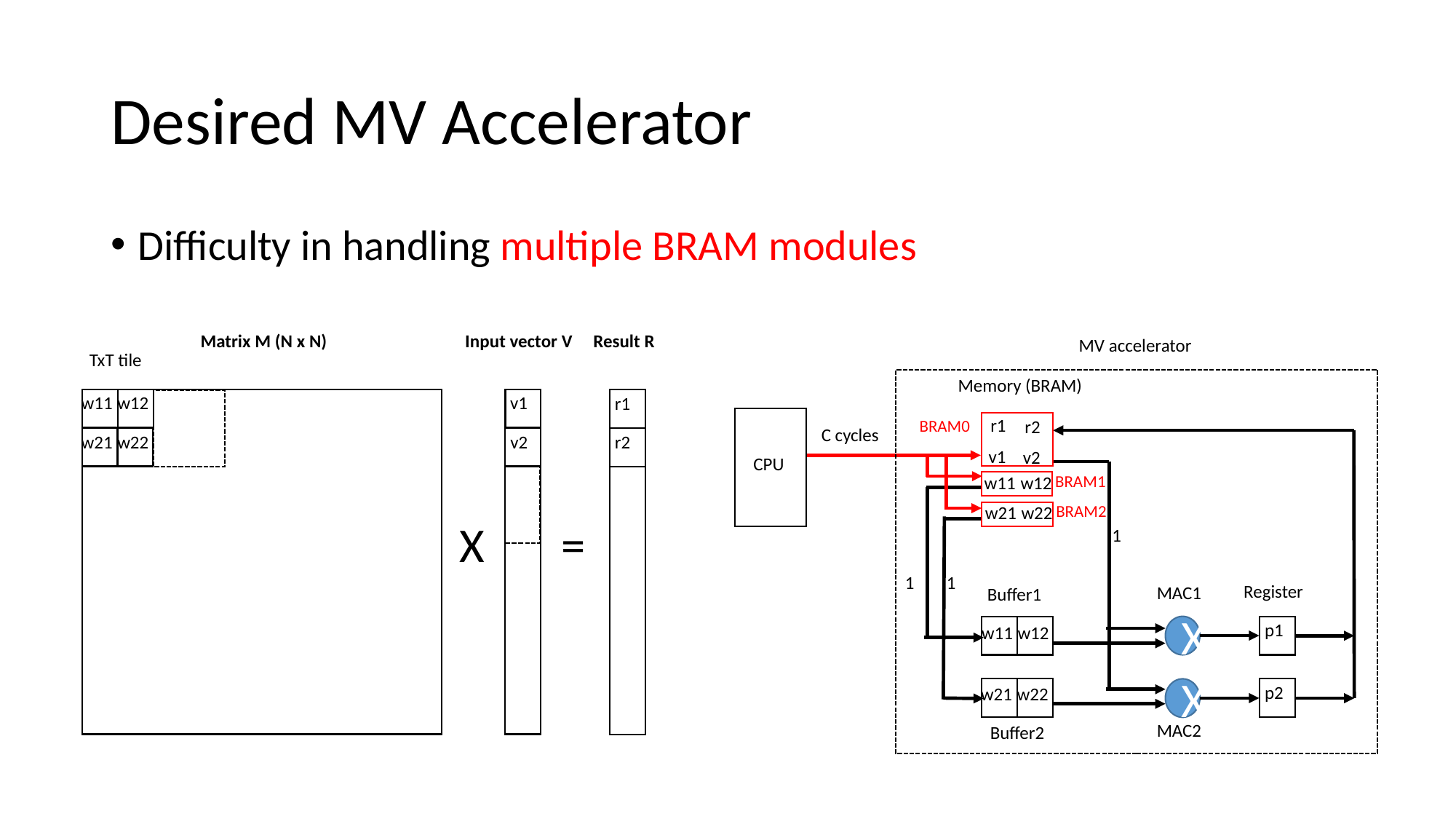

# Desired MV Accelerator
Difficulty in handling multiple BRAM modules

Result R
Matrix M (N x N)
Input vector V
MV accelerator
TxT tile
Memory (BRAM)

v1
w11
w12
r1

r1
r2
BRAM0

C cycles
v2
w21
w22
r2

v1
v2
CPU
BRAM1
w11
w12

BRAM2
w21
w22

X
=
1
1
1
Register
MAC1
Buffer1
p1
w11
w12

X

p2
w21
w22
X

MAC2
Buffer2